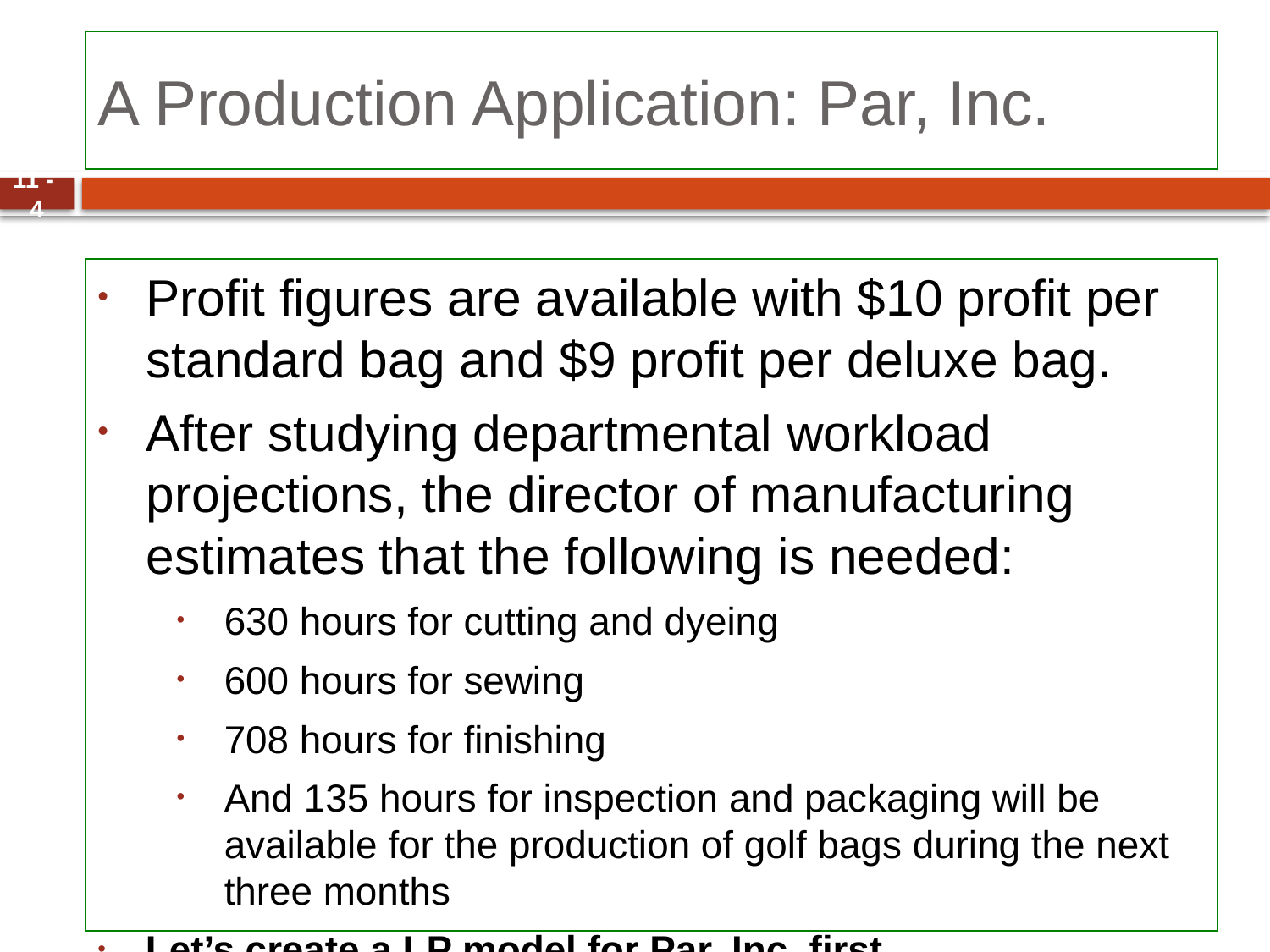

# A Production Application: Par, Inc.
4
Profit figures are available with $10 profit per standard bag and $9 profit per deluxe bag.
After studying departmental workload projections, the director of manufacturing estimates that the following is needed:
630 hours for cutting and dyeing
600 hours for sewing
708 hours for finishing
And 135 hours for inspection and packaging will be available for the production of golf bags during the next three months
Let’s create a LP model for Par, Inc. first.